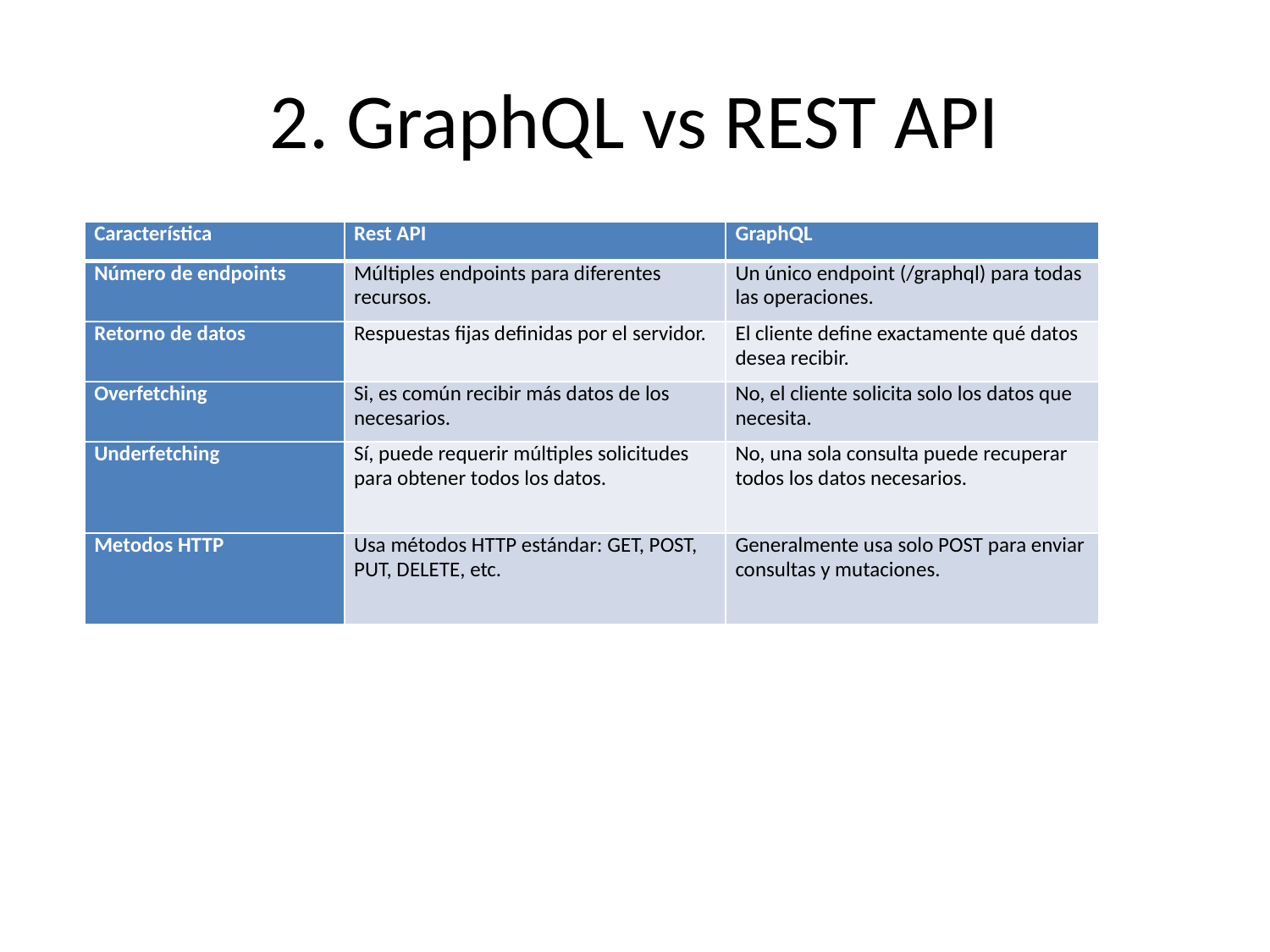

# 2. GraphQL vs REST API
| Característica | Rest API | GraphQL |
| --- | --- | --- |
| Número de endpoints | Múltiples endpoints para diferentes recursos. | Un único endpoint (/graphql) para todas las operaciones. |
| Retorno de datos | Respuestas fijas definidas por el servidor. | El cliente define exactamente qué datos desea recibir. |
| Overfetching | Si, es común recibir más datos de los necesarios. | No, el cliente solicita solo los datos que necesita. |
| Underfetching | Sí, puede requerir múltiples solicitudes para obtener todos los datos. | No, una sola consulta puede recuperar todos los datos necesarios. |
| Metodos HTTP | Usa métodos HTTP estándar: GET, POST, PUT, DELETE, etc. | Generalmente usa solo POST para enviar consultas y mutaciones. |